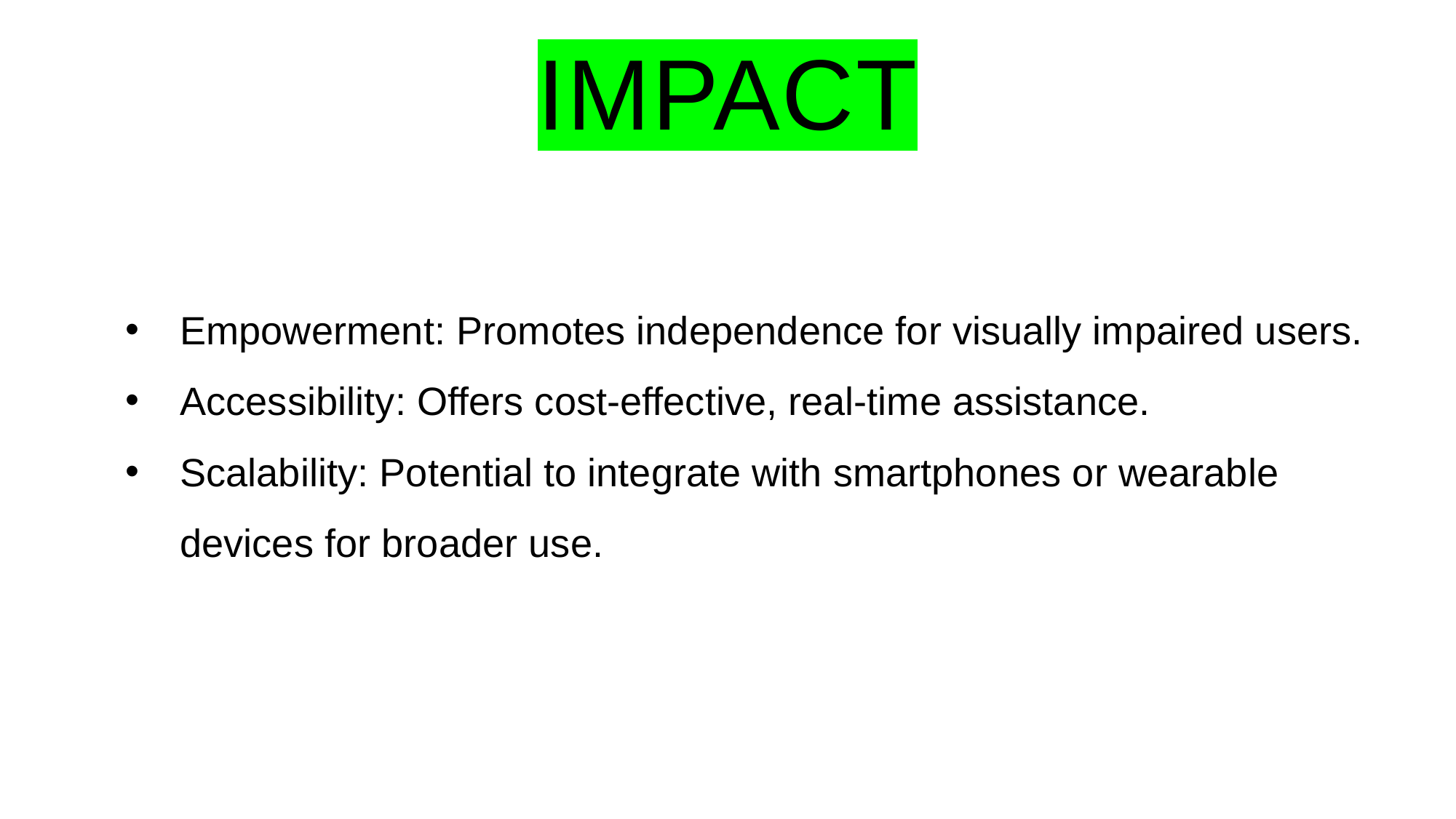

Impact

Empowerment: Promotes independence for visually impaired users.
Accessibility: Offers cost-effective, real-time assistance.
Scalability: Potential to integrate with smartphones or wearable devices for broader use.